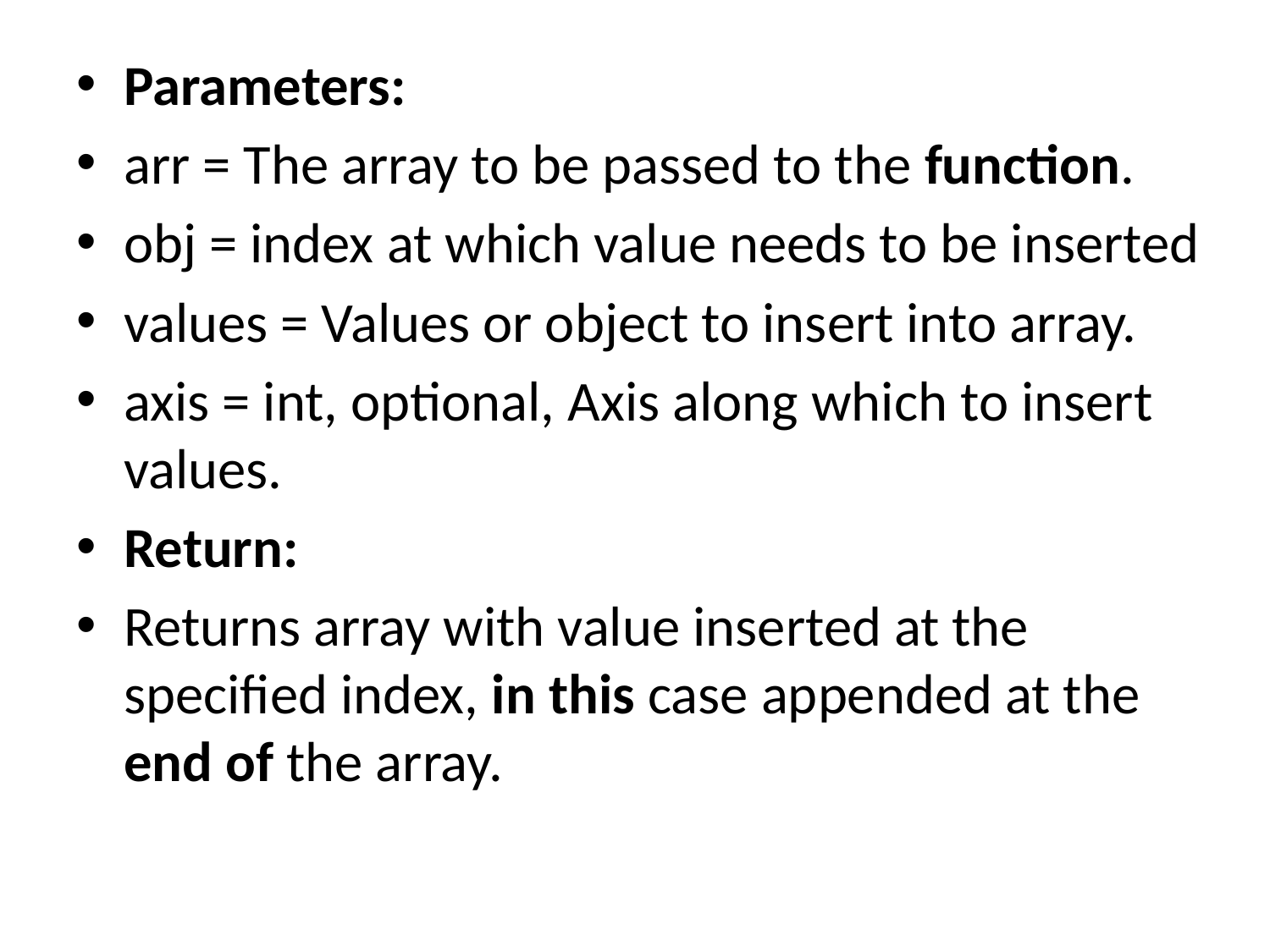

Parameters:
arr = The array to be passed to the function.
obj = index at which value needs to be inserted
values = Values or object to insert into array.
axis = int, optional, Axis along which to insert values.
Return:
Returns array with value inserted at the specified index, in this case appended at the end of the array.